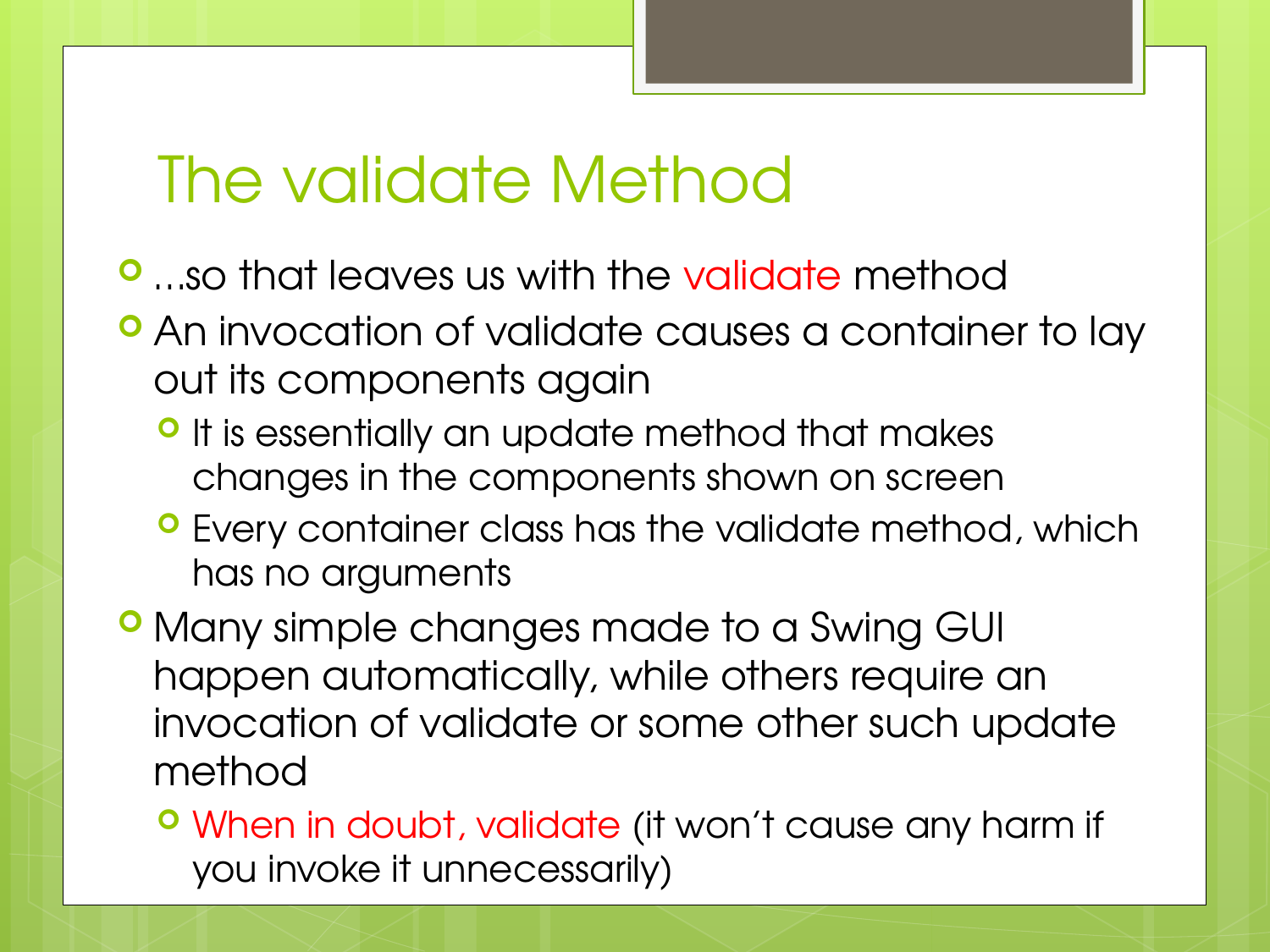

# The validate Method
…so that leaves us with the validate method
An invocation of validate causes a container to lay out its components again
It is essentially an update method that makes changes in the components shown on screen
Every container class has the validate method, which has no arguments
Many simple changes made to a Swing GUI happen automatically, while others require an invocation of validate or some other such update method
When in doubt, validate (it won’t cause any harm if you invoke it unnecessarily)